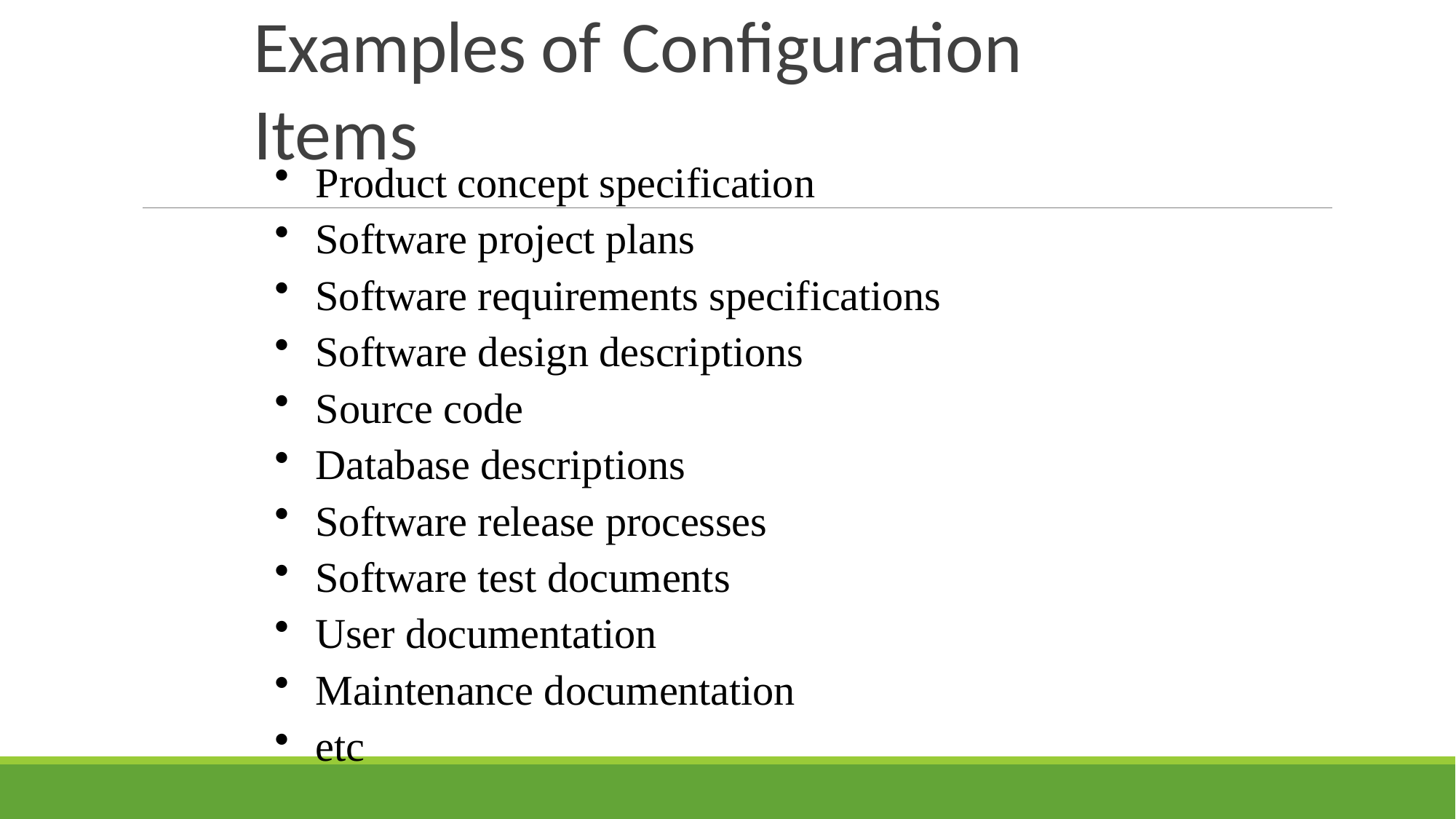

# Examples of	Configuration Items
Product concept specification
Software project plans
Software requirements specifications
Software design descriptions
Source code
Database descriptions
Software release processes
Software test documents
User documentation
Maintenance documentation
etc